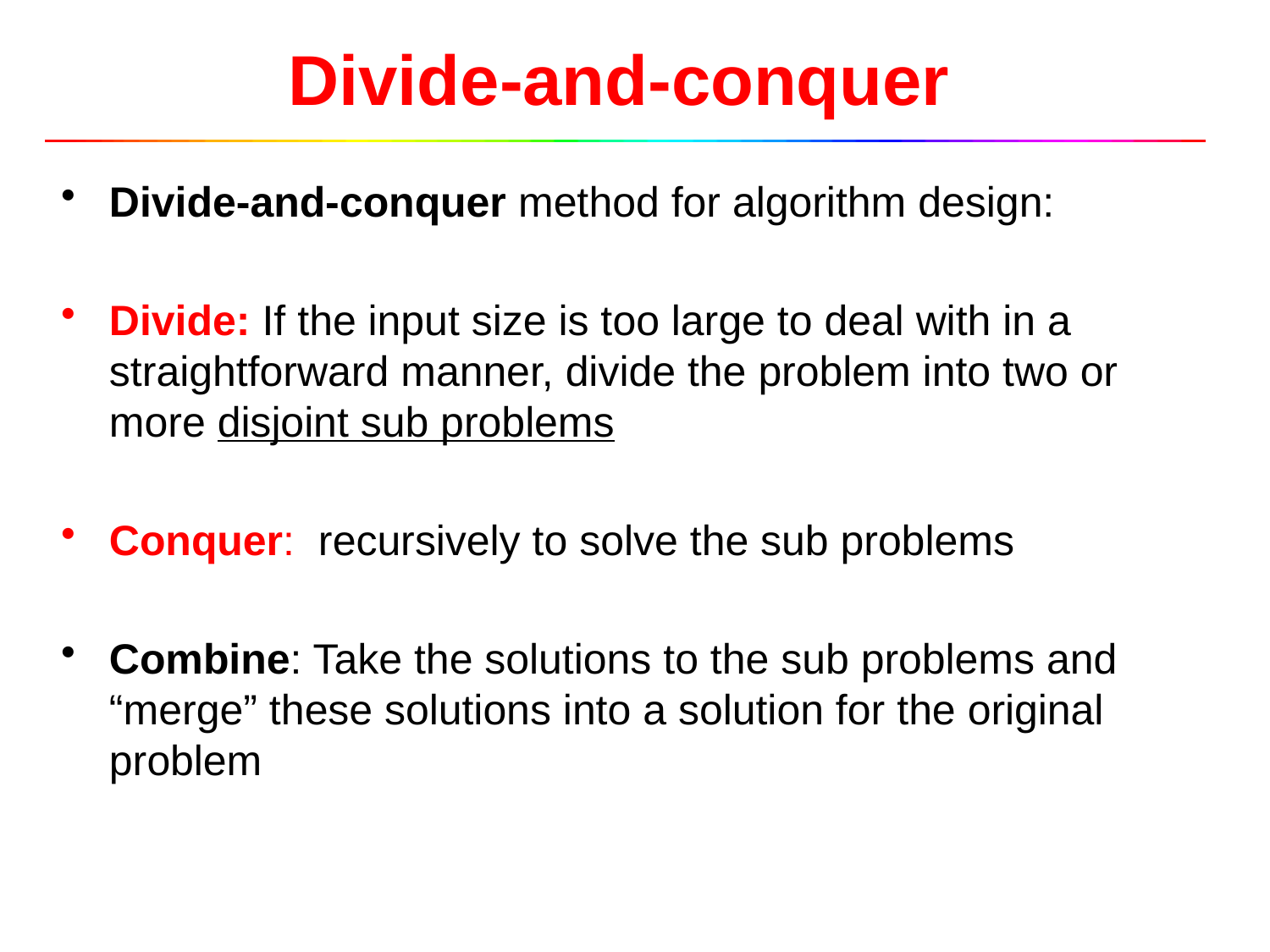

# Divide-and-conquer
Divide-and-conquer method for algorithm design:

Divide: If the input size is too large to deal with in a straightforward manner, divide the problem into two or more disjoint sub problems

Conquer:  recursively to solve the sub problems

Combine: Take the solutions to the sub problems and “merge” these solutions into a solution for the original problem